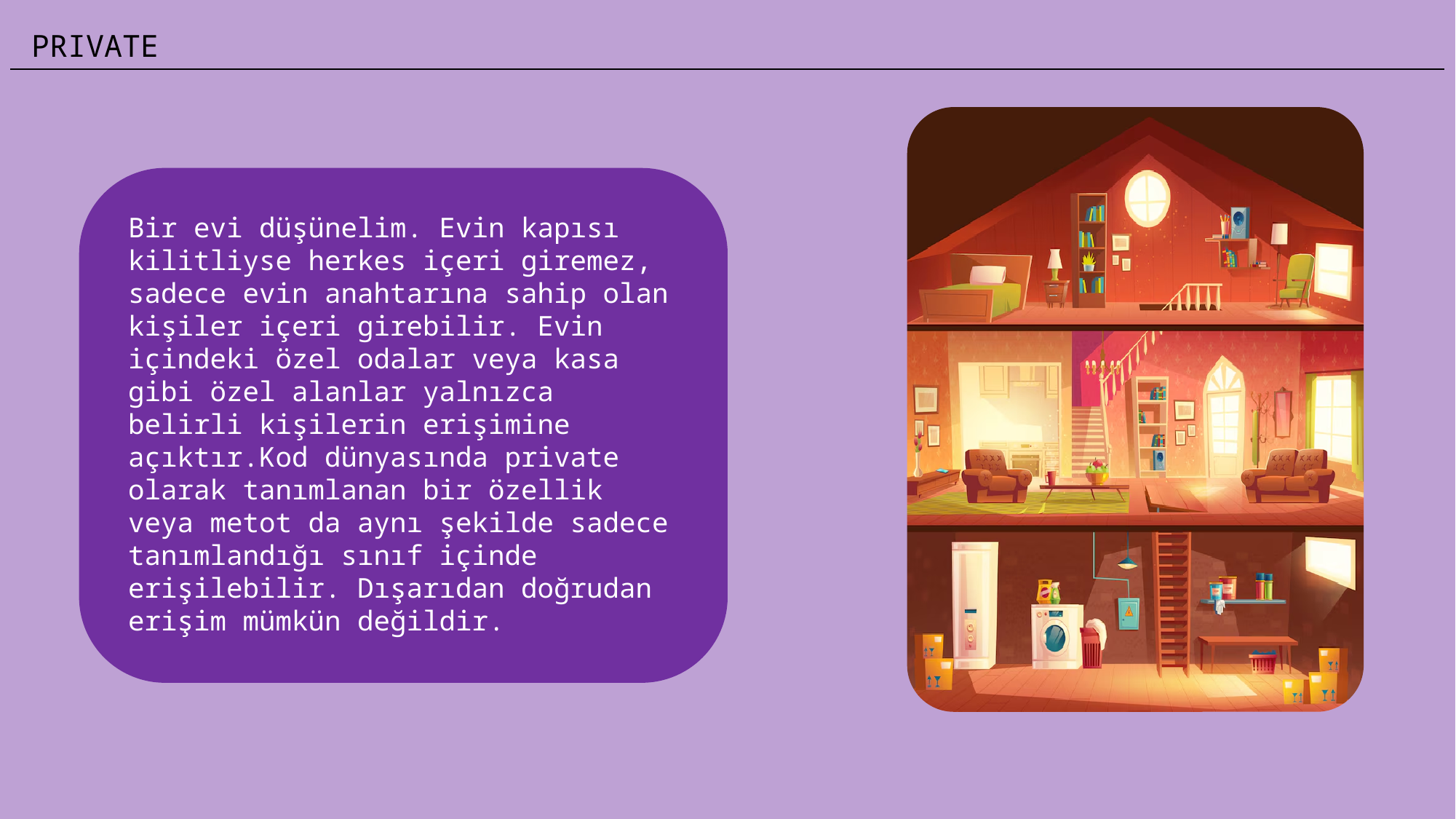

PROTECTED
PRIVATE
PUBLİC

Bir şehir parkını düşünelim. Parka herkes girebilir, yürüyebilir, oyun oynayabilir, piknik yapabilir. Yani park herkese açık bir alandır. Burada herhangi bir kısıtlama yoktur.Kod dünyasında public erişim belirleyicisi de aynen böyledir. Bir sınıftaki public olarak tanımlanan bir özellik veya metot, programın herhangi bir yerinden erişilebilir.

Bir evi düşünelim. Evin kapısı kilitliyse herkes içeri giremez, sadece evin anahtarına sahip olan kişiler içeri girebilir. Evin içindeki özel odalar veya kasa gibi özel alanlar yalnızca belirli kişilerin erişimine açıktır.Kod dünyasında private olarak tanımlanan bir özellik veya metot da aynı şekilde sadece tanımlandığı sınıf içinde erişilebilir. Dışarıdan doğrudan erişim mümkün değildir.

Bir okul kampüsünü düşünelim. Kampüsteki bazı alanlar sadece okul öğrencileri ve öğretmenleri tarafından kullanılabilir.

Öğrenciler ve öğretmenler okulun spor salonuna, kütüphanesine veya öğretmenler odasına erişebilir.

Ancak dışarıdan gelen herhangi bir kişi bu alanlara izinsiz giremez.

Kod dünyasında protected erişim belirleyicisi de aynen böyledir. Bir sınıftaki protected olarak tanımlanan bir özellik veya metot, aynı paketteki diğer sınıflar veya o sınıftan türeyen alt sınıflar tarafından erişilebilir, ancak tamamen dışarıdan erişim engellenmiştir.